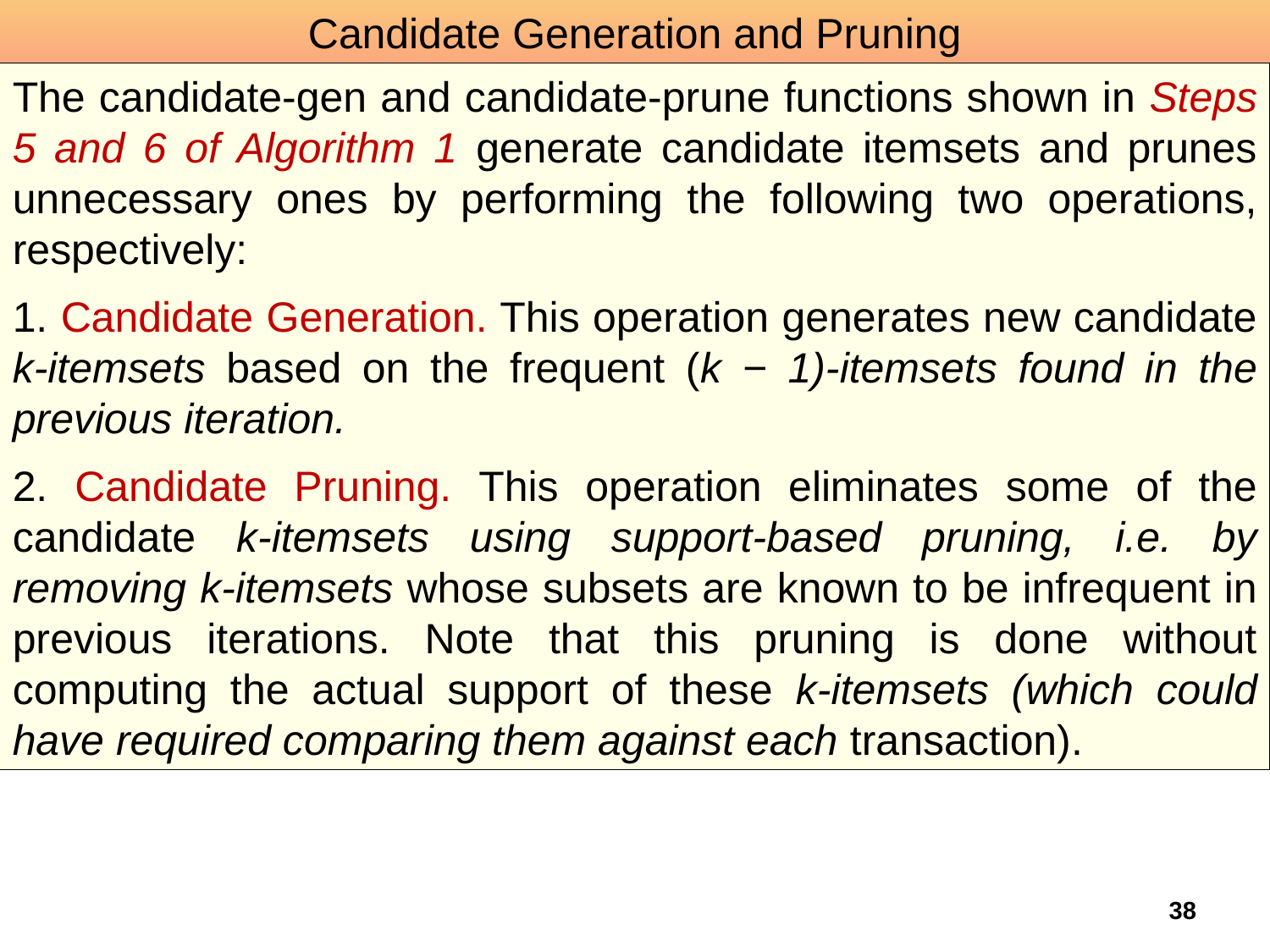

Candidate Generation and Pruning
The candidate-gen and candidate-prune functions shown in Steps 5 and 6 of Algorithm 1 generate candidate itemsets and prunes unnecessary ones by performing the following two operations, respectively:

1. Candidate Generation. This operation generates new candidate k-itemsets based on the frequent (k − 1)-itemsets found in the previous iteration.

2. Candidate Pruning. This operation eliminates some of the candidate k-itemsets using support-based pruning, i.e. by removing k-itemsets whose subsets are known to be infrequent in previous iterations. Note that this pruning is done without computing the actual support of these k-itemsets (which could have required comparing them against each transaction).